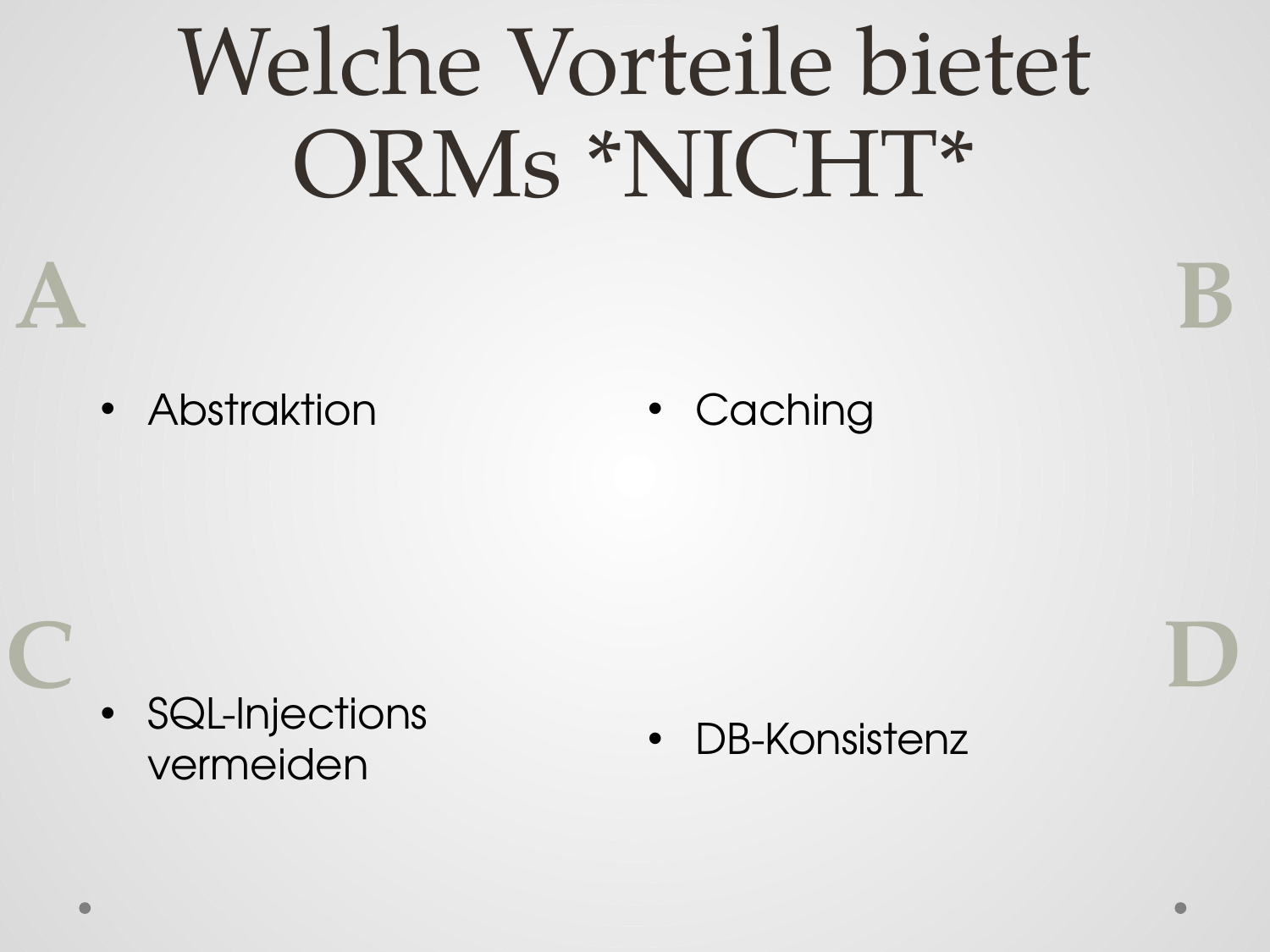

# Welche Vorteile bietet ORMs *NICHT*
Abstraktion
Caching
SQL-Injections vermeiden
DB-Konsistenz